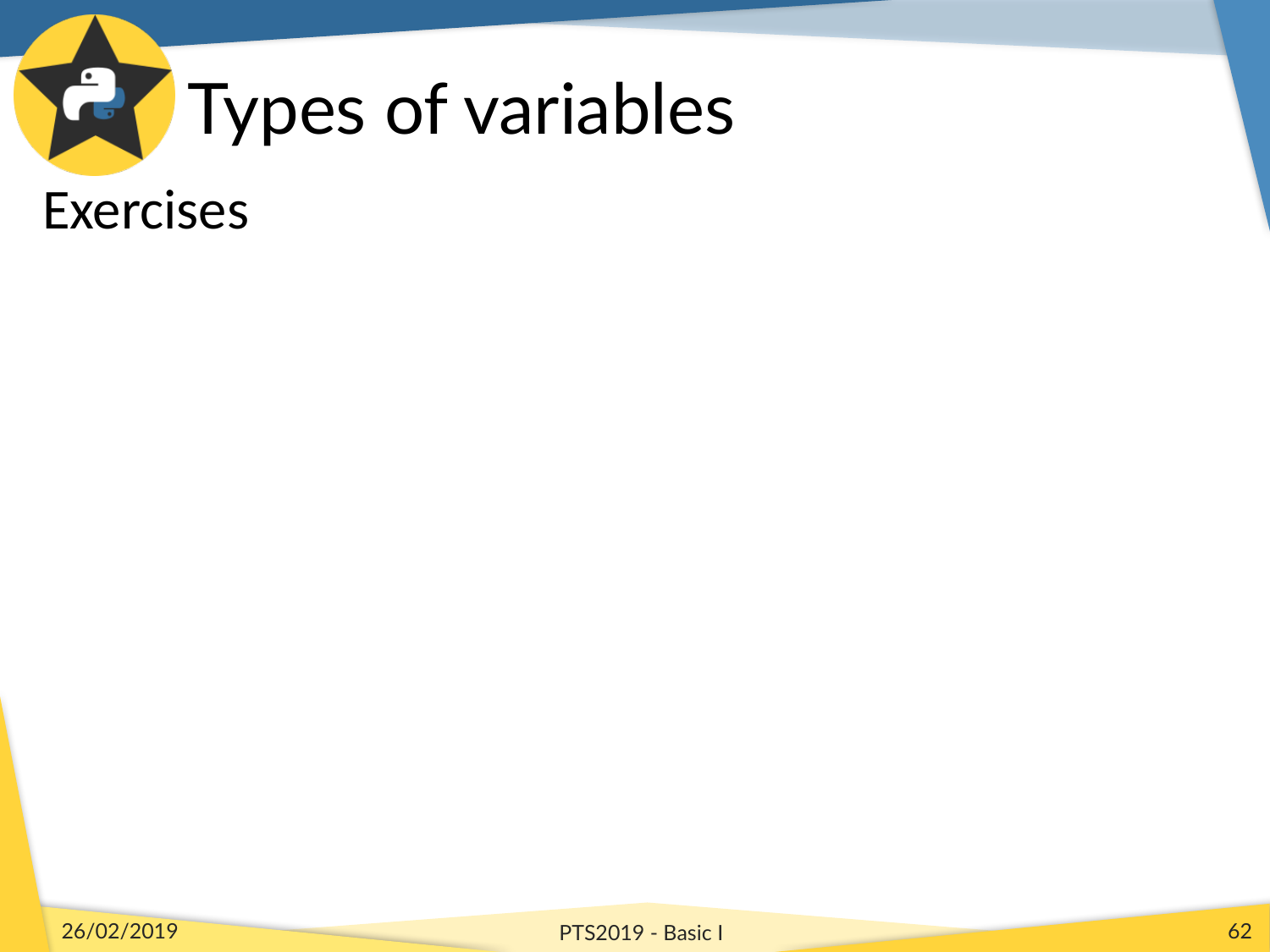

# Types of variables
Exercises
PTS2019 - Basic I
26/02/2019
62